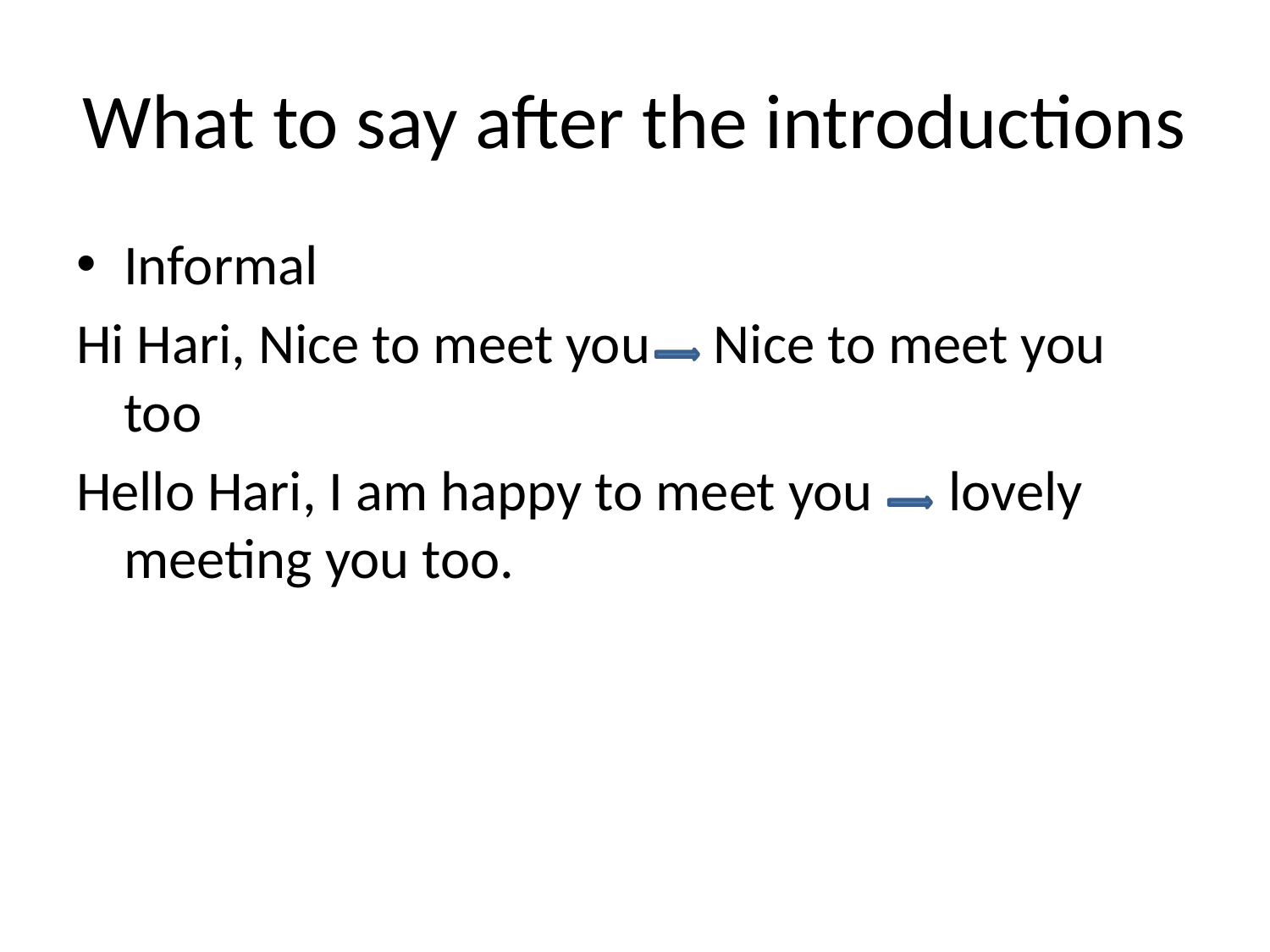

# What to say after the introductions
Informal
Hi Hari, Nice to meet you     Nice to meet you too
Hello Hari, I am happy to meet you      lovely meeting you too.